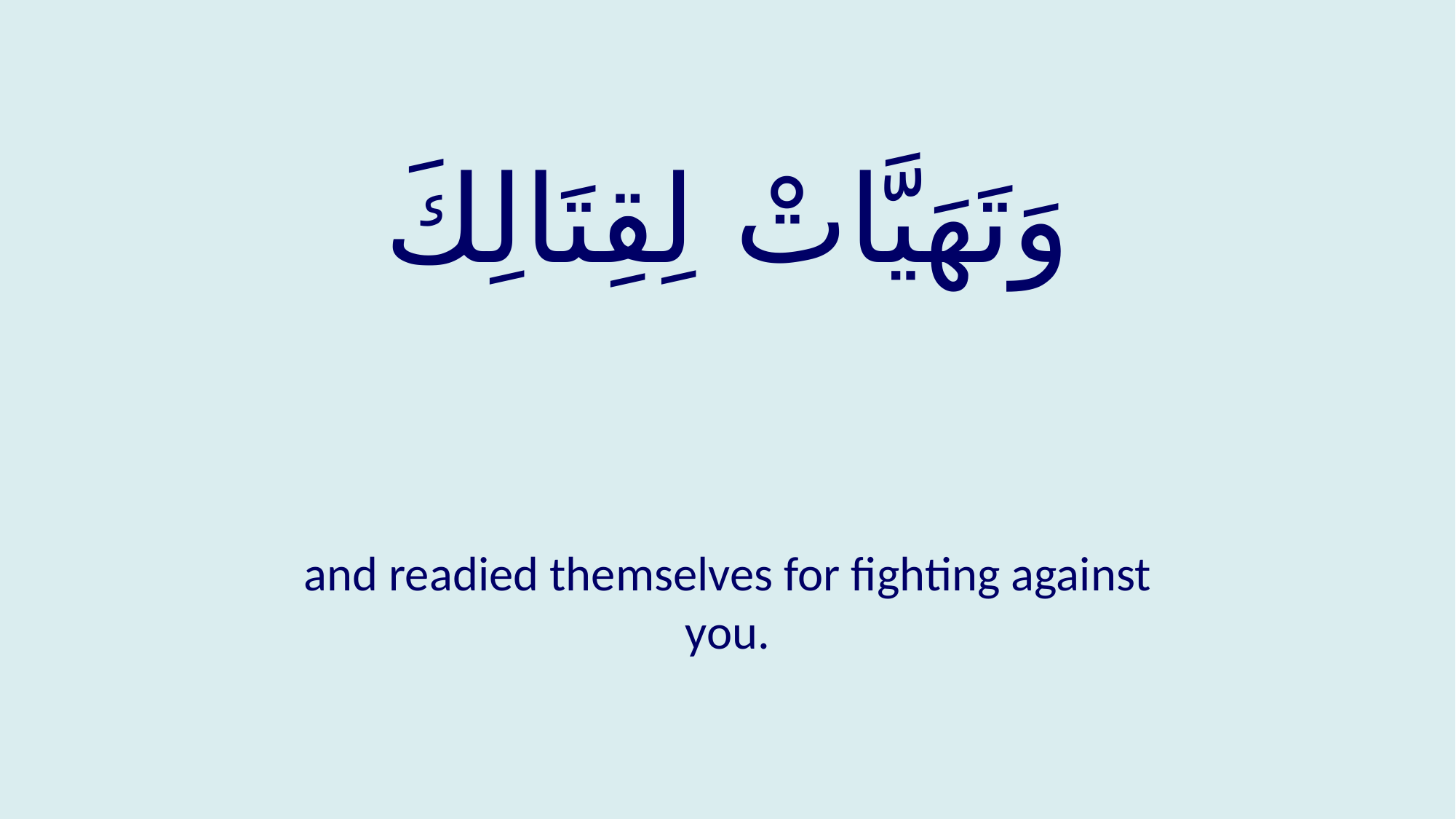

# وَتَهَيَّاتْ لِقِتَالِكَ
and readied themselves for fighting against you.